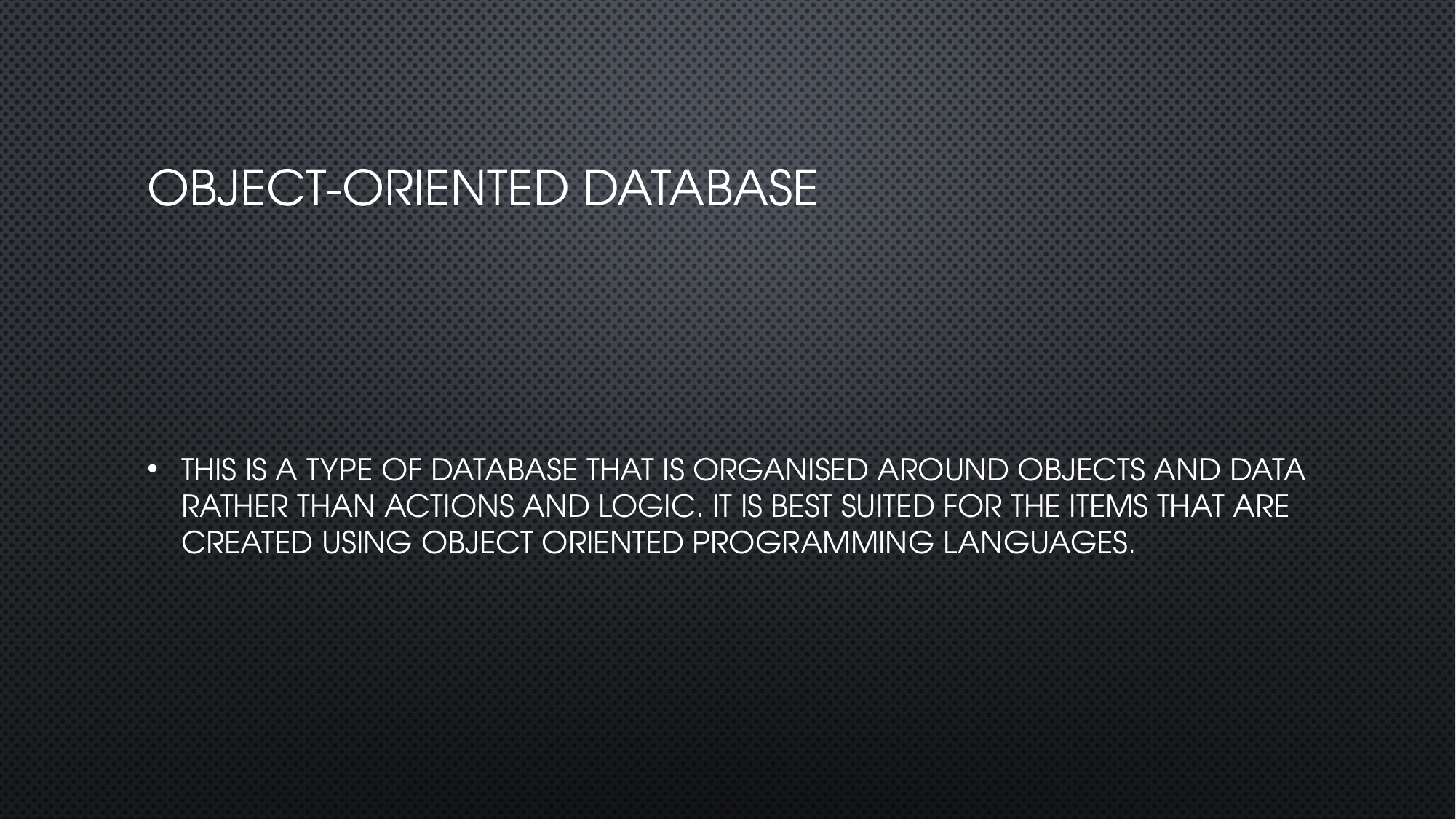

# OBJECT-ORIENTED DATABASE
This is a type of database that is organised around objects and data rather than actions and logic. It is best suited for the items that are created using object oriented programming languages.